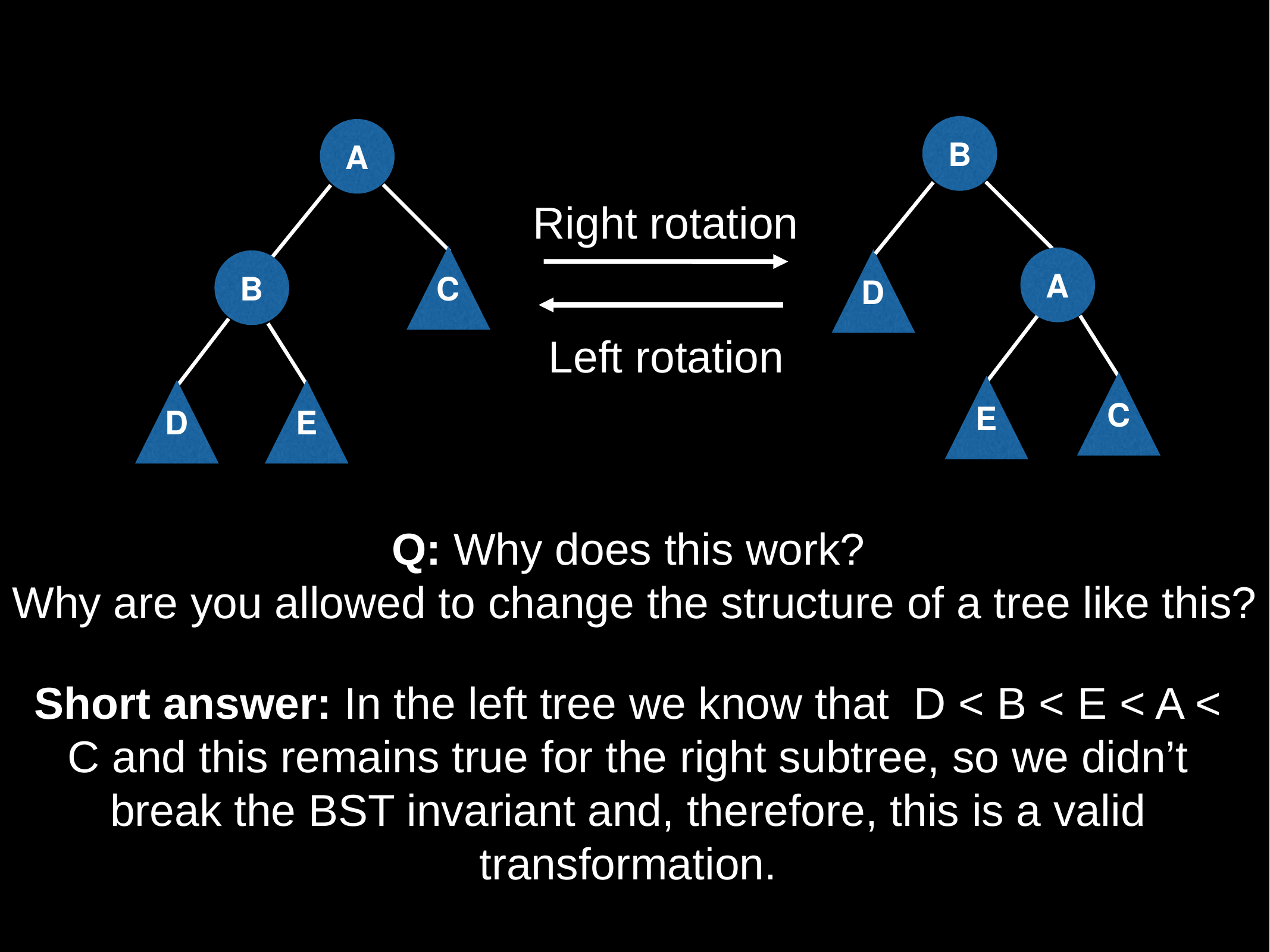

B
A

Right rotation
C
A
D
B

Left rotation
C
E
D
E
Q: Why does this work?
Why are you allowed to change the structure of a tree like this?
Short answer: In the left tree we know that  D < B < E < A < C and this remains true for the right subtree, so we didn’t break the BST invariant and, therefore, this is a valid transformation.